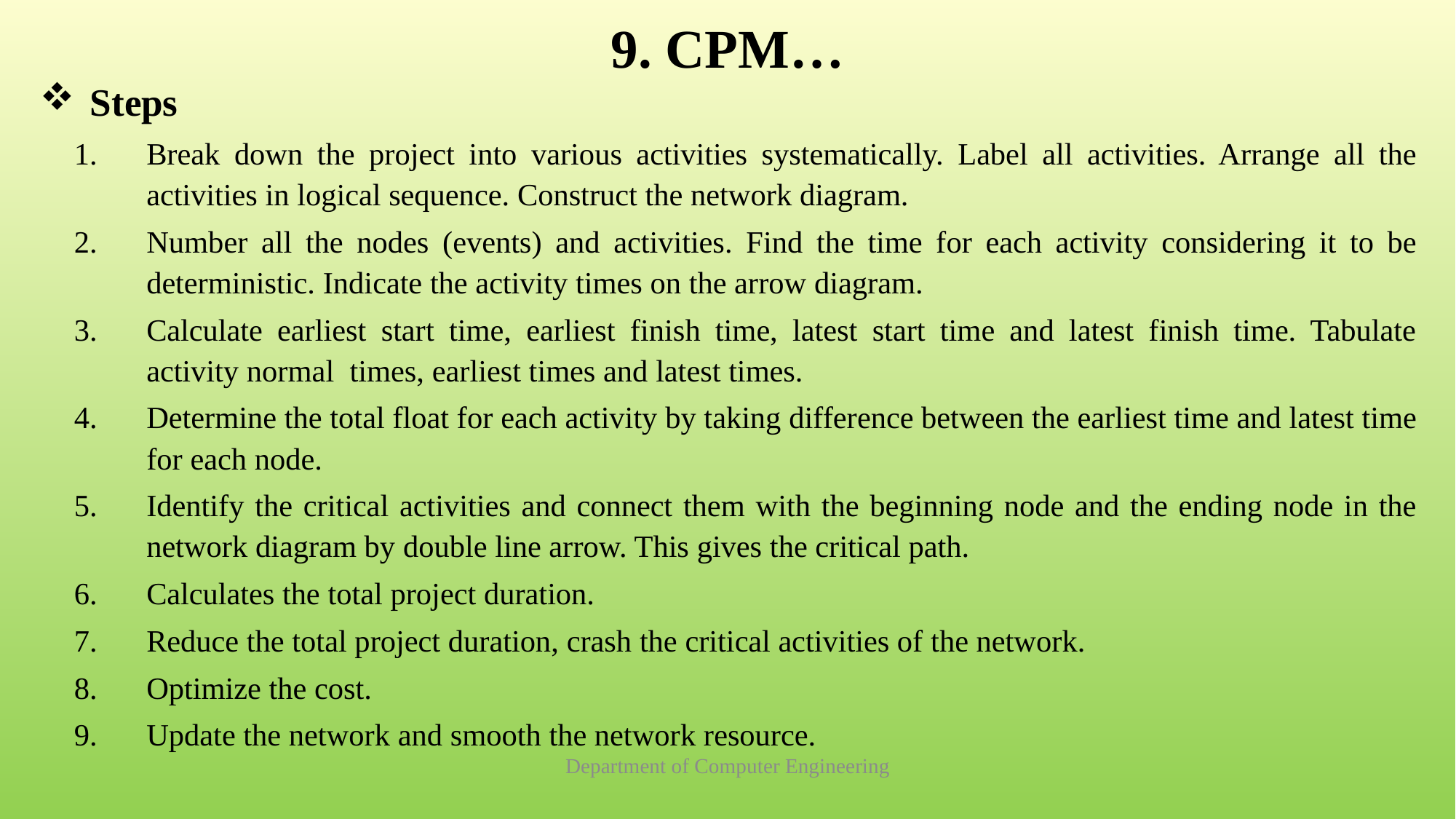

# 9. CPM…
Steps
Break down the project into various activities systematically. Label all activities. Arrange all the activities in logical sequence. Construct the network diagram.
Number all the nodes (events) and activities. Find the time for each activity considering it to be deterministic. Indicate the activity times on the arrow diagram.
Calculate earliest start time, earliest finish time, latest start time and latest finish time. Tabulate activity normal  times, earliest times and latest times.
Determine the total float for each activity by taking difference between the earliest time and latest time for each node.
Identify the critical activities and connect them with the beginning node and the ending node in the network diagram by double line arrow. This gives the critical path.
Calculates the total project duration.
Reduce the total project duration, crash the critical activities of the network.
Optimize the cost.
Update the network and smooth the network resource.

Department of Computer Engineering